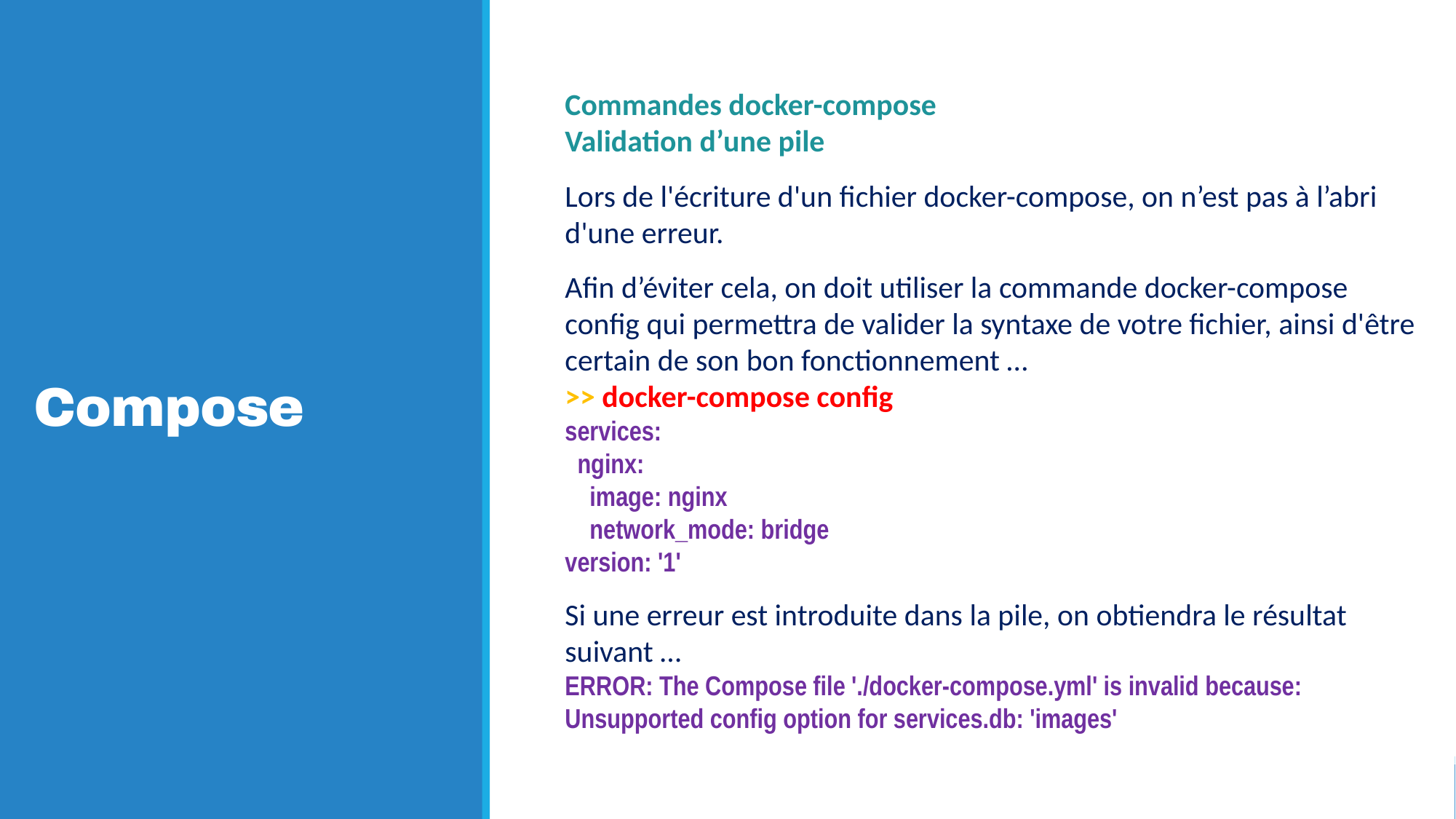

# Compose
Commandes docker-compose
Validation d’une pile
Lors de l'écriture d'un fichier docker-compose, on n’est pas à l’abri d'une erreur.
Afin d’éviter cela, on doit utiliser la commande docker-compose config qui permettra de valider la syntaxe de votre fichier, ainsi d'être certain de son bon fonctionnement …
>> docker-compose config
services:
  nginx:
    image: nginx
    network_mode: bridge
version: '1'
Si une erreur est introduite dans la pile, on obtiendra le résultat suivant …
ERROR: The Compose file './docker-compose.yml' is invalid because:
Unsupported config option for services.db: 'images'